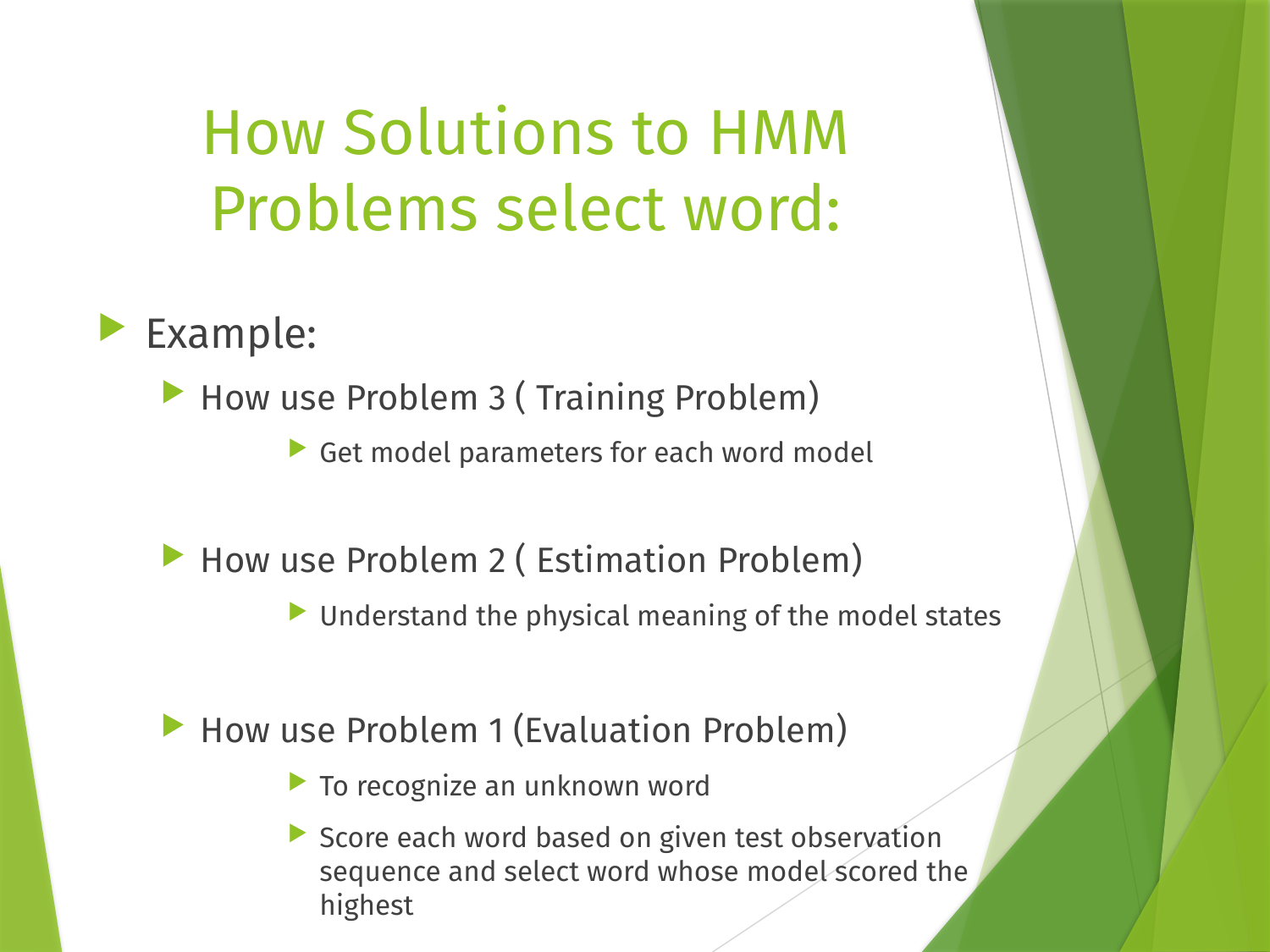

# How Solutions to HMM Problems select word:
Example:
How use Problem 3 ( Training Problem)
Get model parameters for each word model

How use Problem 2 ( Estimation Problem)
Understand the physical meaning of the model states

How use Problem 1 (Evaluation Problem)
To recognize an unknown word
Score each word based on given test observation sequence and select word whose model scored the highest